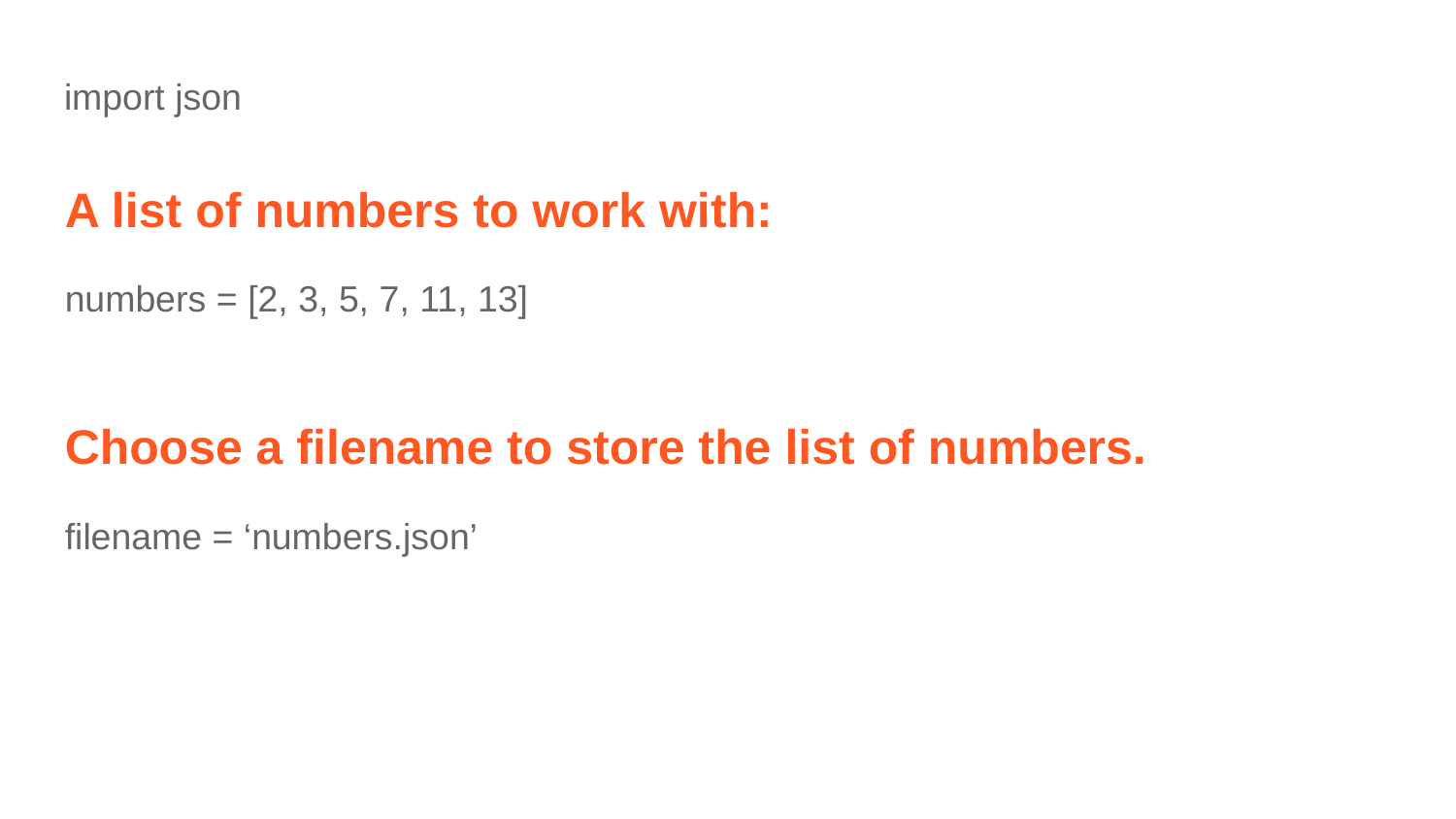

import json

A list of numbers to work with:
numbers = [2, 3, 5, 7, 11, 13]

Choose a filename to store the list of numbers.
filename = ‘numbers.json’